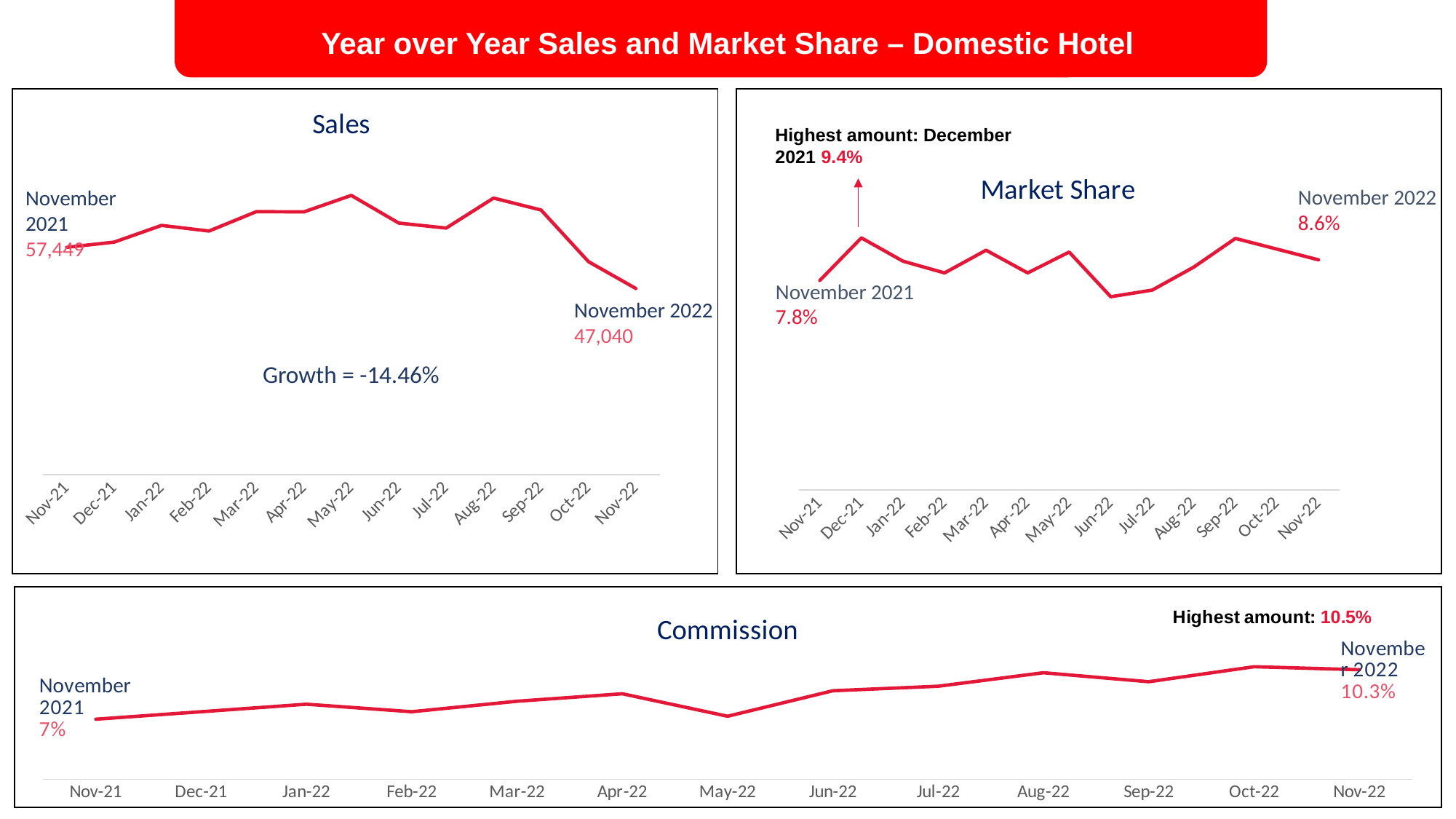

Year over Year Sales and Market Share – Domestic Hotel

### Chart: Sales

| Category | dom. Hotel |
|---|---|
| 44501 | 57449.0 |
| 44531 | 58758.0 |
| 44562 | 62988.0 |
| 44593 | 61560.0 |
| 44621 | 66473.0 |
| 44652 | 66397.0 |
| 44682 | 70561.0 |
| 44713 | 63578.0 |
| 44743 | 62309.0 |
| 44774 | 69888.0 |
| 44805 | 66871.0 |
| 44835 | 53831.0 |
| 44866 | 47040.0 |
|  |
| --- |
|  |
| --- |
Highest amount: December 2021 9.4%

### Chart: Market Share

| Category | Market Share |
|---|---|
| 44501 | 0.0783 |
| 44531 | 0.0942 |
| 44562 | 0.0855 |
| 44593 | 0.0811 |
| 44621 | 0.0896 |
| 44652 | 0.0811 |
| 44682 | 0.0889 |
| 44713 | 0.0722 |
| 44743 | 0.0747 |
| 44774 | 0.0833 |
| 44805 | 0.094 |
| 44835 | 0.09 |
| 44866 | 0.086 |
November 2022
8.6%
November 2021
57,449
November 2021
7.8%
November 2022
47,040
Growth = -14.46%
|  |
| --- |

### Chart: Commission

| Category | Comission |
|---|---|
| 44501 | 0.07 |
| 44531 | 0.075 |
| 44562 | 0.08 |
| 44593 | 0.075 |
| 44621 | 0.082 |
| 44652 | 0.087 |
| 44682 | 0.072 |
| 44713 | 0.089 |
| 44743 | 0.092 |
| 44774 | 0.101 |
| 44805 | 0.095 |
| 44835 | 0.105 |
| 44866 | 0.103 |